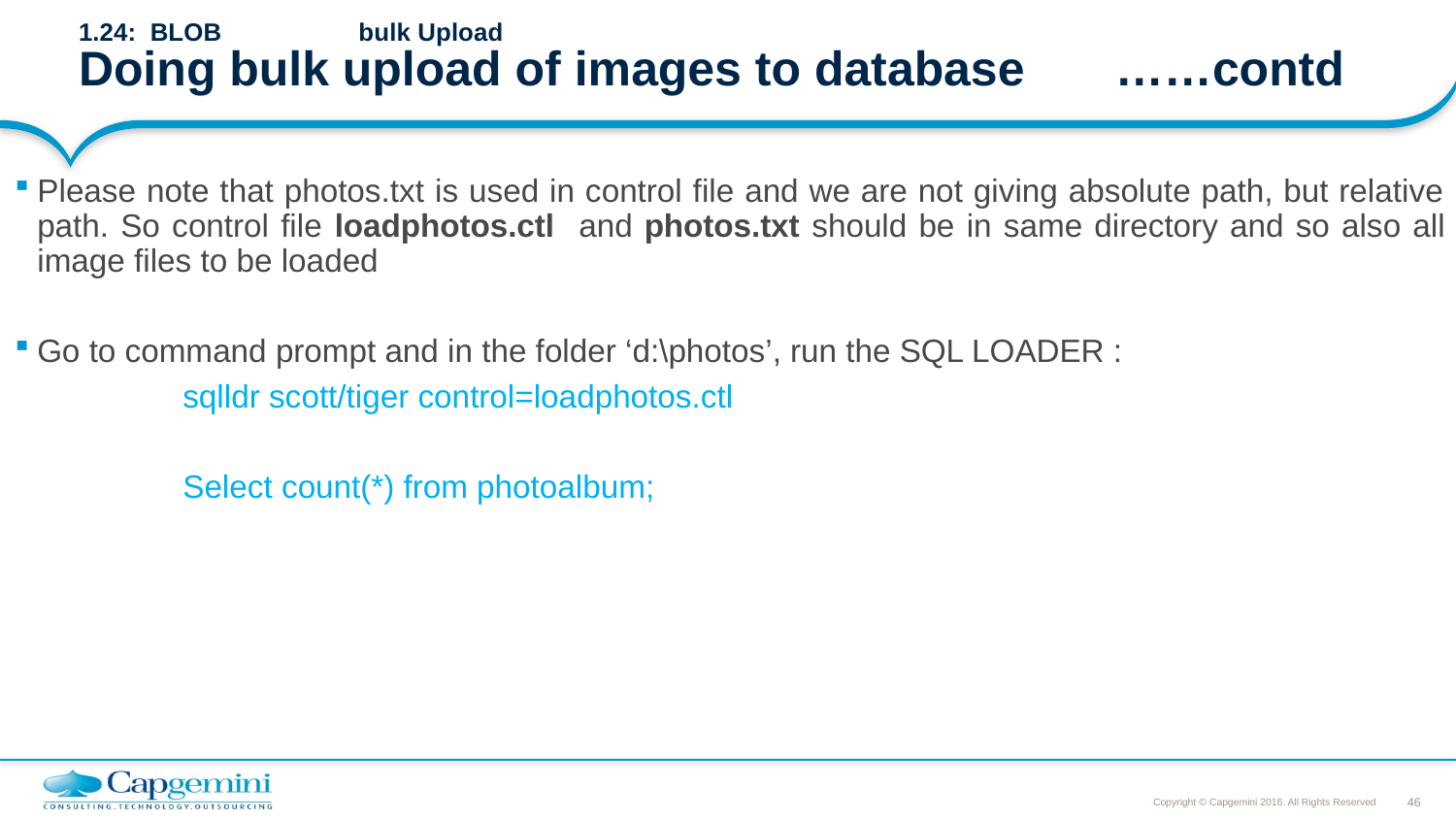

# 1.24:  BLOB	   bulk Upload Doing bulk upload of images to database	……contd

Please note that photos.txt is used in control file and we are not giving absolute path, but relative path. So control file loadphotos.ctl  and photos.txt should be in same directory and so also all image files to be loaded

Go to command prompt and in the folder ‘d:\photos’, run the SQL LOADER :
		sqlldr scott/tiger control=loadphotos.ctl

		Select count(*) from photoalbum;